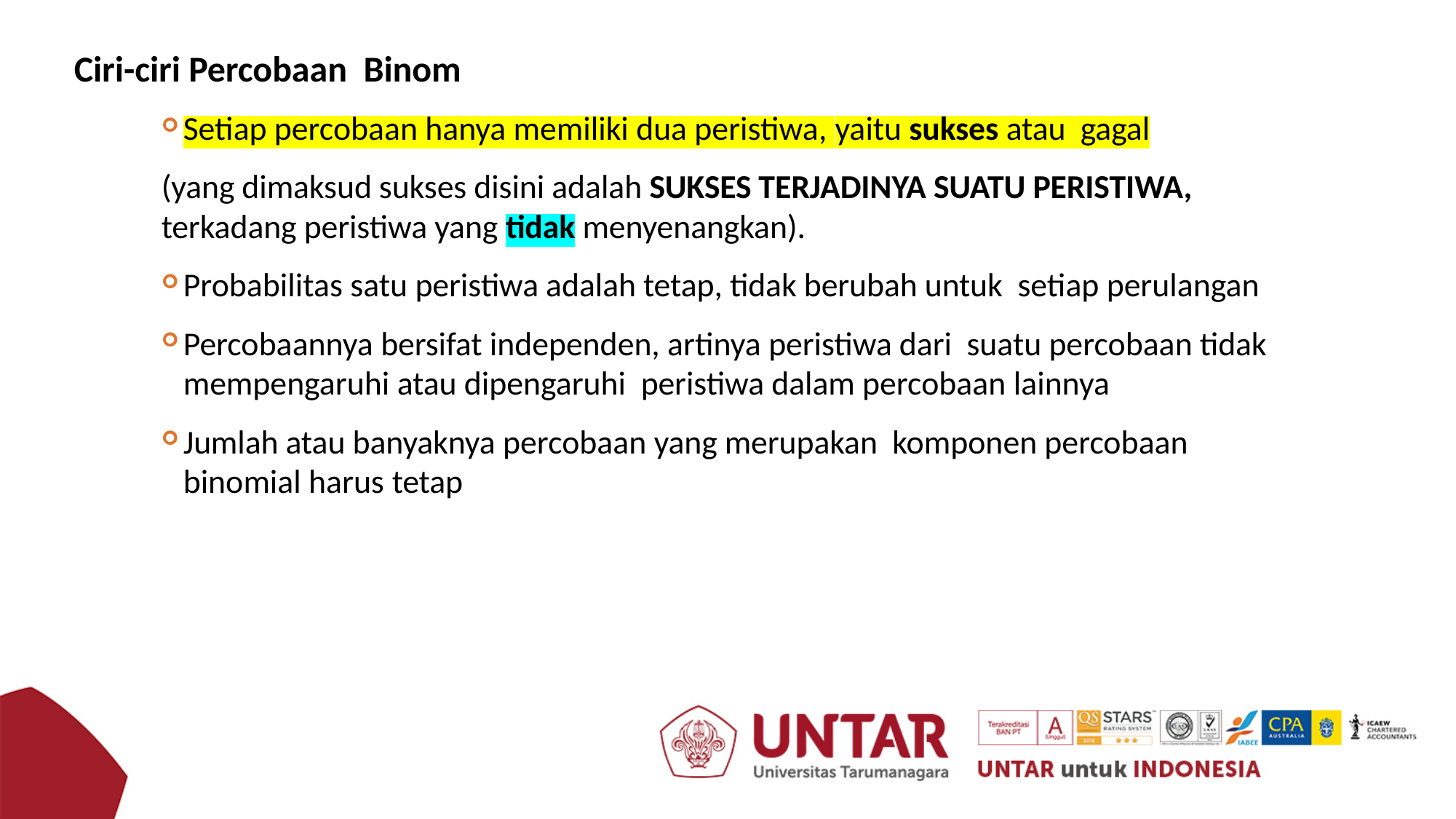

Ciri-ciri Percobaan  Binom
Setiap percobaan hanya memiliki dua peristiwa, yaitu sukses atau  gagal
(yang dimaksud sukses disini adalah SUKSES TERJADINYA SUATU PERISTIWA, terkadang peristiwa yang tidak menyenangkan).
Probabilitas satu peristiwa adalah tetap, tidak berubah untuk  setiap perulangan
Percobaannya bersifat independen, artinya peristiwa dari  suatu percobaan tidak mempengaruhi atau dipengaruhi  peristiwa dalam percobaan lainnya
Jumlah atau banyaknya percobaan yang merupakan  komponen percobaan binomial harus tetap